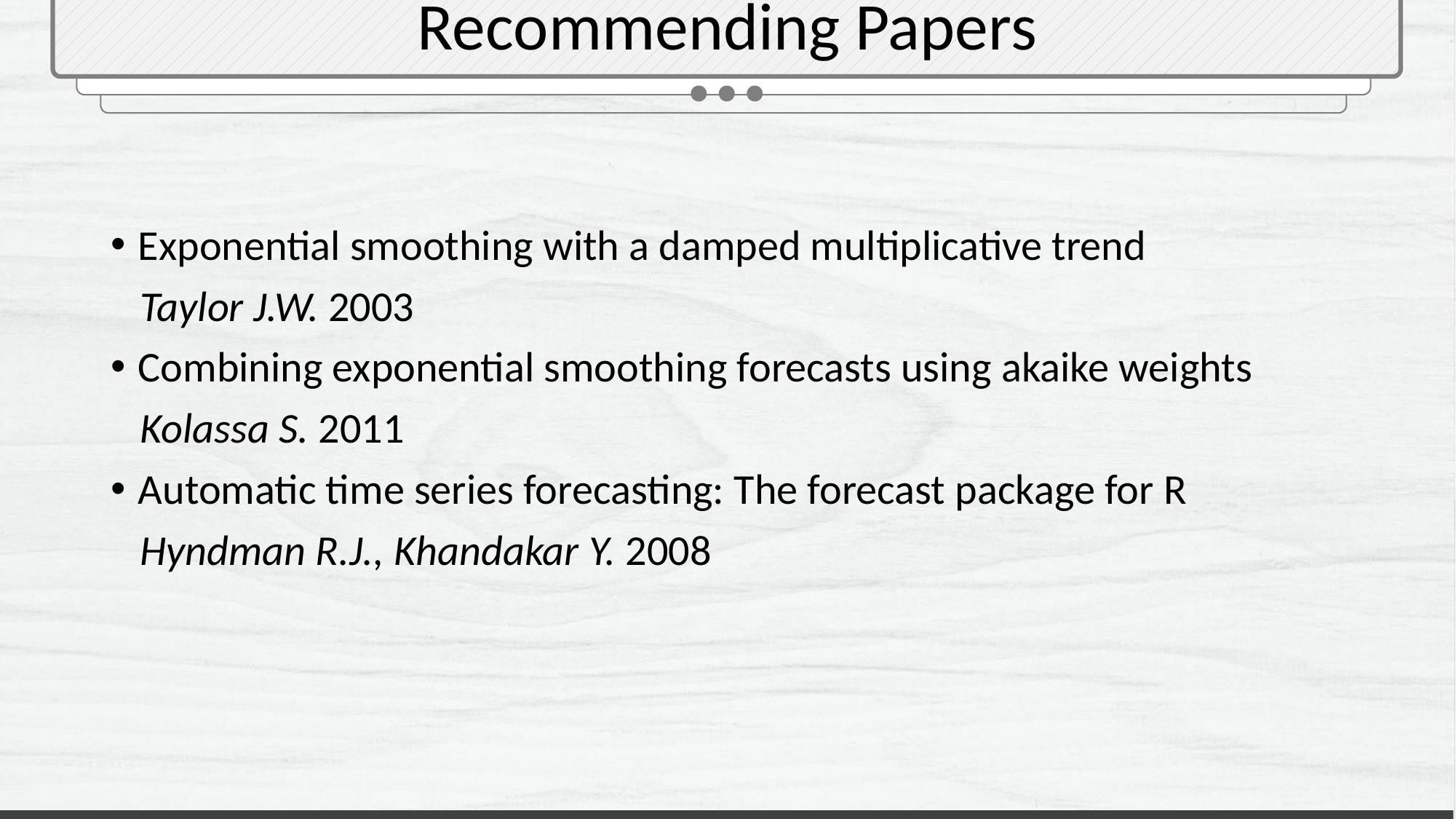

# Recommending Papers
Exponential smoothing with a damped multiplicative trend
   Taylor J.W. 2003
Combining exponential smoothing forecasts using akaike weights
   Kolassa S. 2011
Automatic time series forecasting: The forecast package for R
   Hyndman R.J., Khandakar Y. 2008